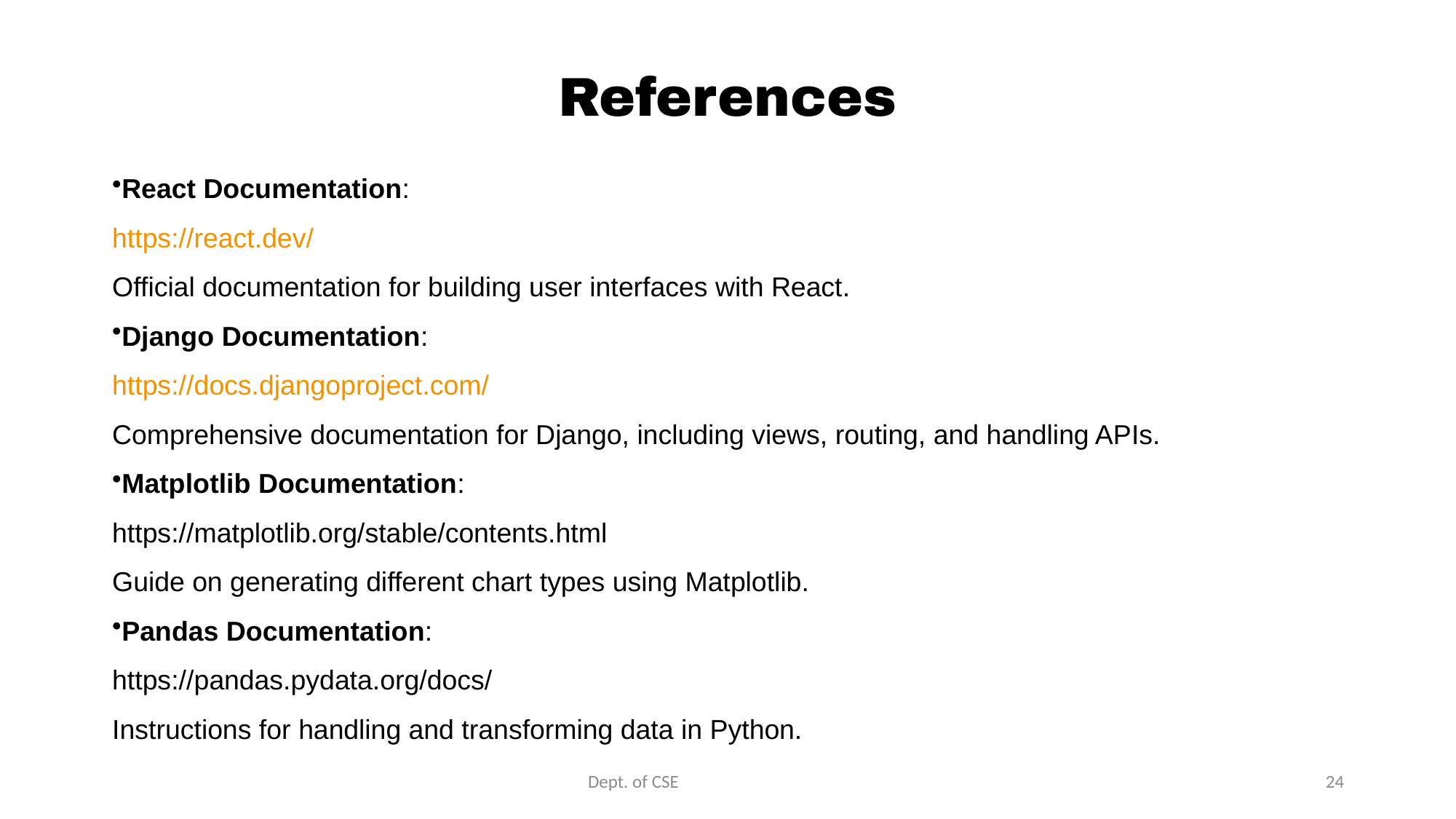

# References
React Documentation:
https://react.dev/
Official documentation for building user interfaces with React.
Django Documentation:
https://docs.djangoproject.com/
Comprehensive documentation for Django, including views, routing, and handling APIs.
Matplotlib Documentation:
https://matplotlib.org/stable/contents.html
Guide on generating different chart types using Matplotlib.
Pandas Documentation:
https://pandas.pydata.org/docs/
Instructions for handling and transforming data in Python.
Dept. of CSE
24